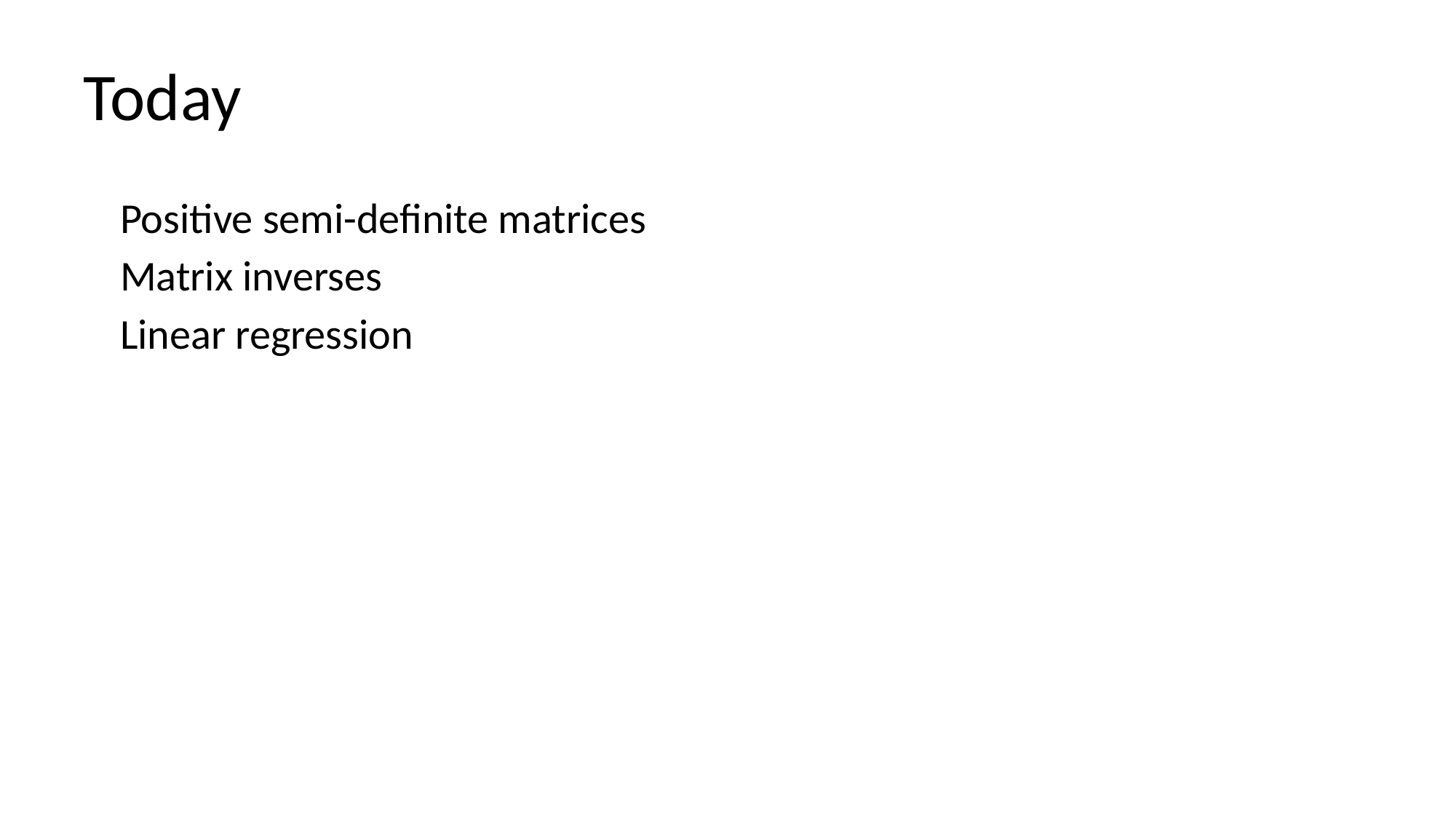

# Today
Positive semi-definite matrices
Matrix inverses
Linear regression